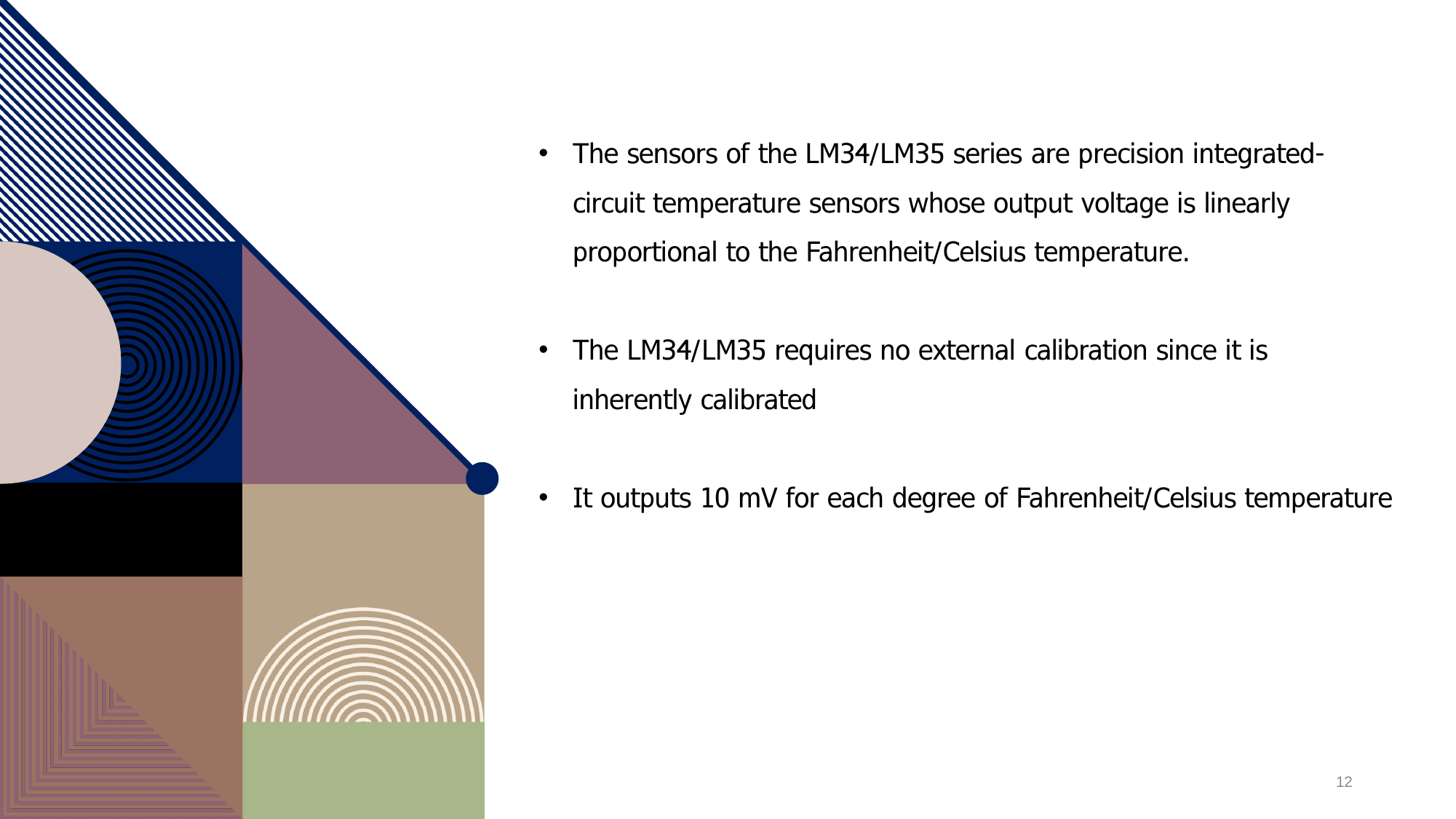

The sensors of the LM34/LM35 series are precision integrated-circuit temperature sensors whose output voltage is linearly proportional to the Fahrenheit/Celsius temperature.

The LM34/LM35 requires no external calibration since it is inherently calibrated

It outputs 10 mV for each degree of Fahrenheit/Celsius temperature
12